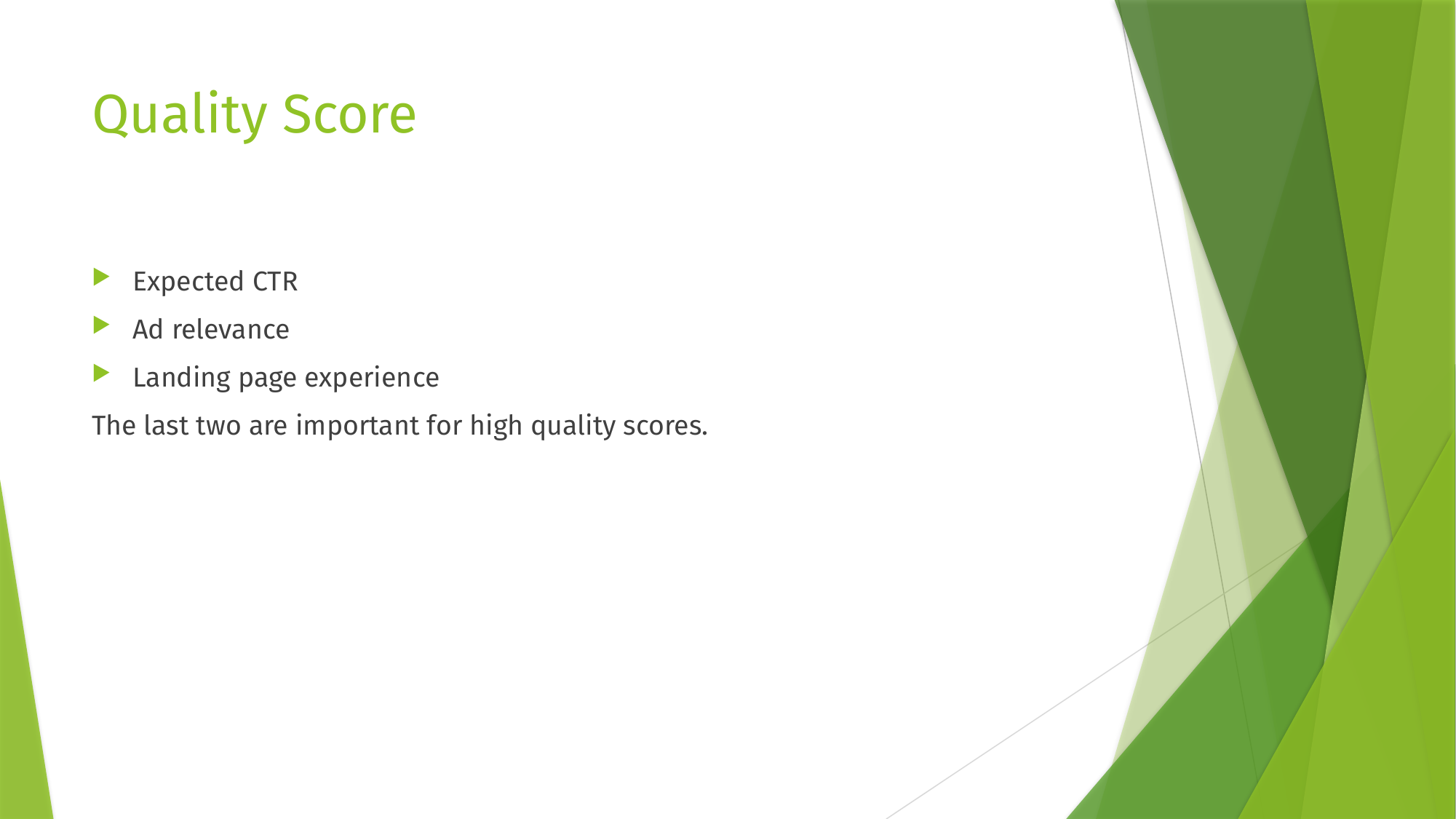

# Quality Score
Expected CTR
Ad relevance
Landing page experience
The last two are important for high quality scores.